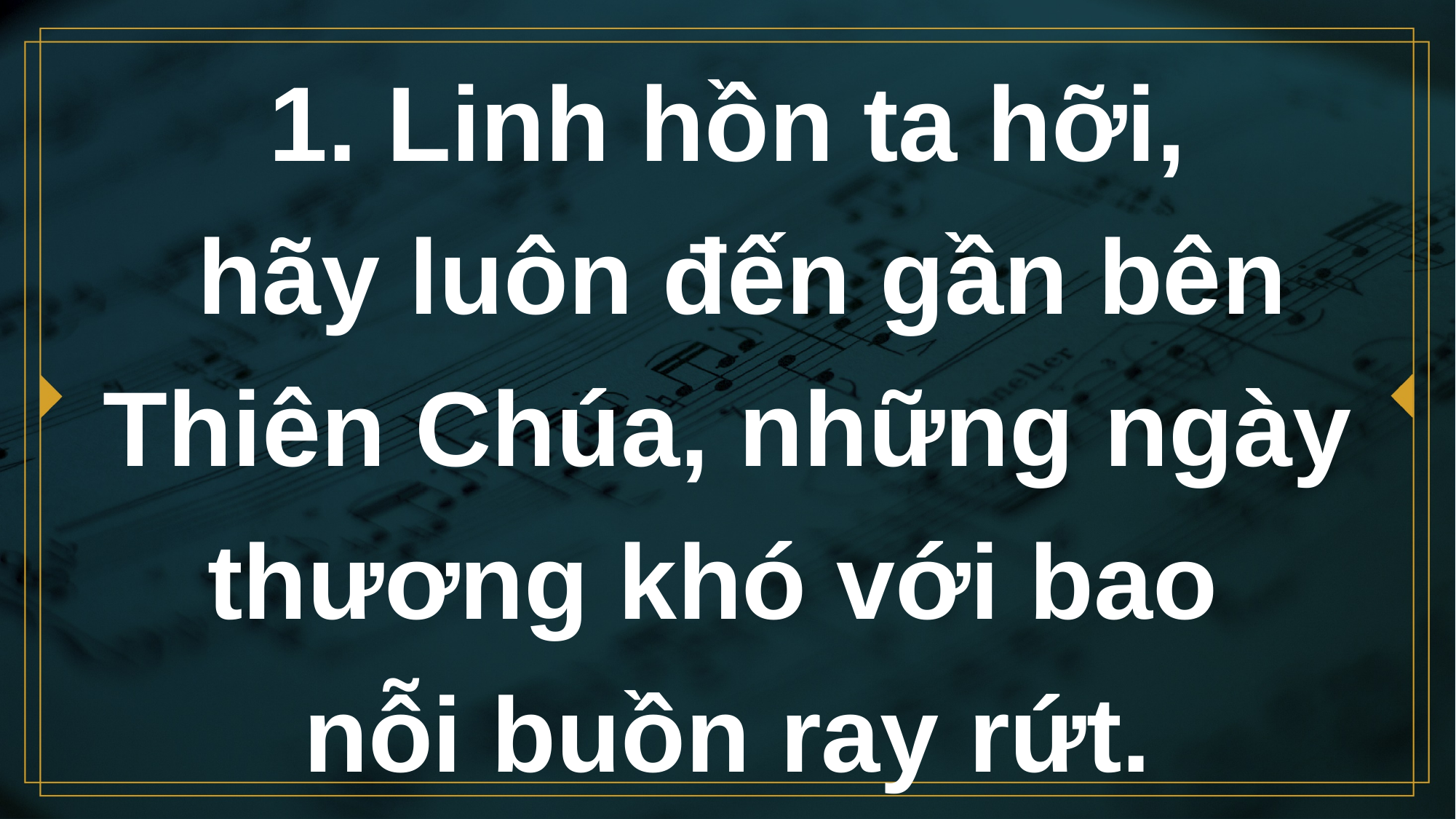

# 1. Linh hồn ta hỡi, hãy luôn đến gần bên Thiên Chúa, những ngày thương khó với bao nỗi buồn ray rứt.